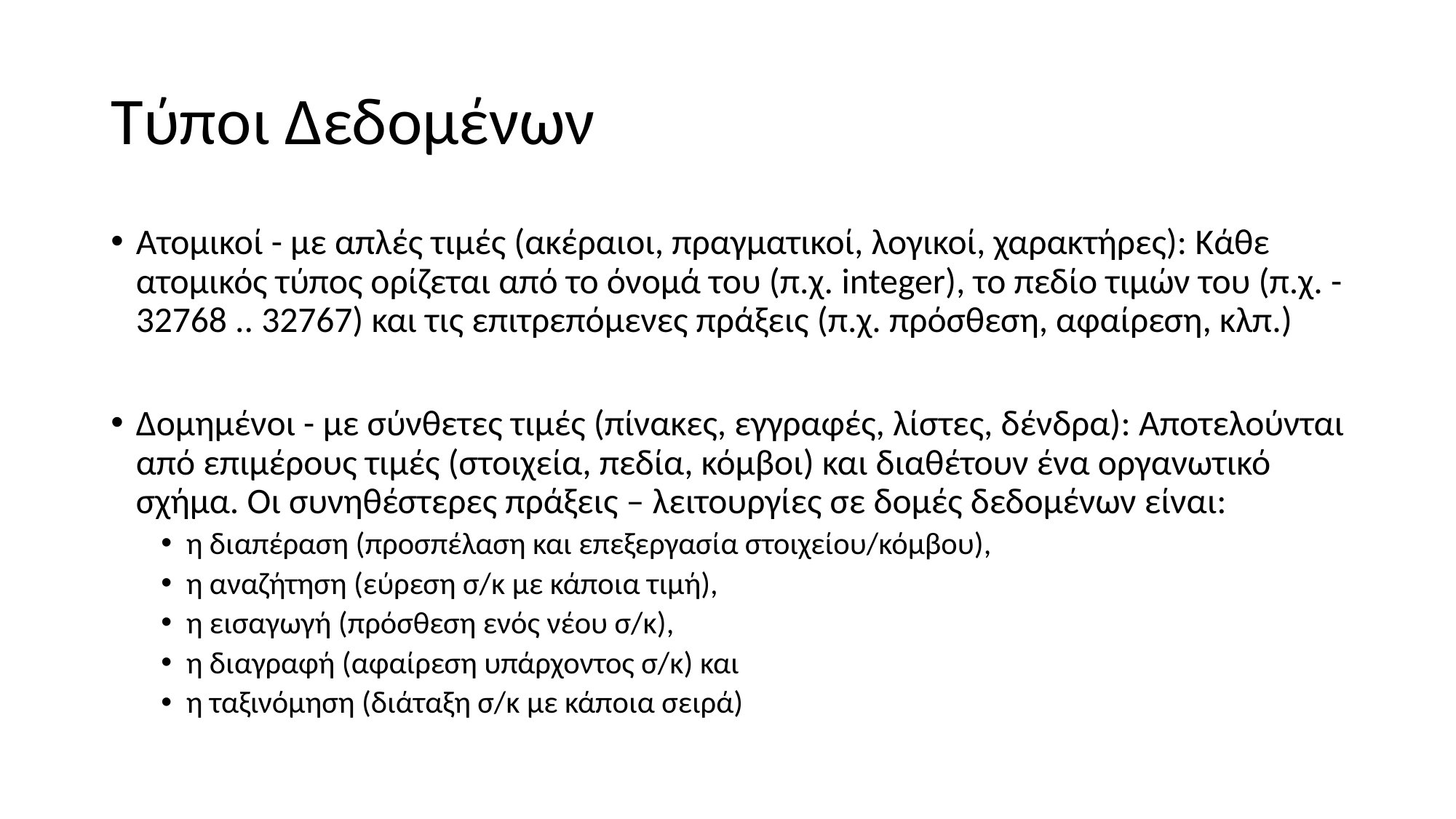

# Τύποι Δεδομένων
Ατομικοί - με απλές τιμές (ακέραιοι, πραγματικοί, λογικοί, χαρακτήρες): Κάθε ατομικός τύπος ορίζεται από το όνομά του (π.χ. integer), το πεδίο τιμών του (π.χ. -32768 .. 32767) και τις επιτρεπόμενες πράξεις (π.χ. πρόσθεση, αφαίρεση, κλπ.)

Δομημένοι - με σύνθετες τιμές (πίνακες, εγγραφές, λίστες, δένδρα): Αποτελούνται από επιμέρους τιμές (στοιχεία, πεδία, κόμβοι) και διαθέτουν ένα οργανωτικό σχήμα. Οι συνηθέστερες πράξεις – λειτουργίες σε δομές δεδομένων είναι:
η διαπέραση (προσπέλαση και επεξεργασία στοιχείου/κόμβου),
η αναζήτηση (εύρεση σ/κ με κάποια τιμή),
η εισαγωγή (πρόσθεση ενός νέου σ/κ),
η διαγραφή (αφαίρεση υπάρχοντος σ/κ) και
η ταξινόμηση (διάταξη σ/κ με κάποια σειρά)